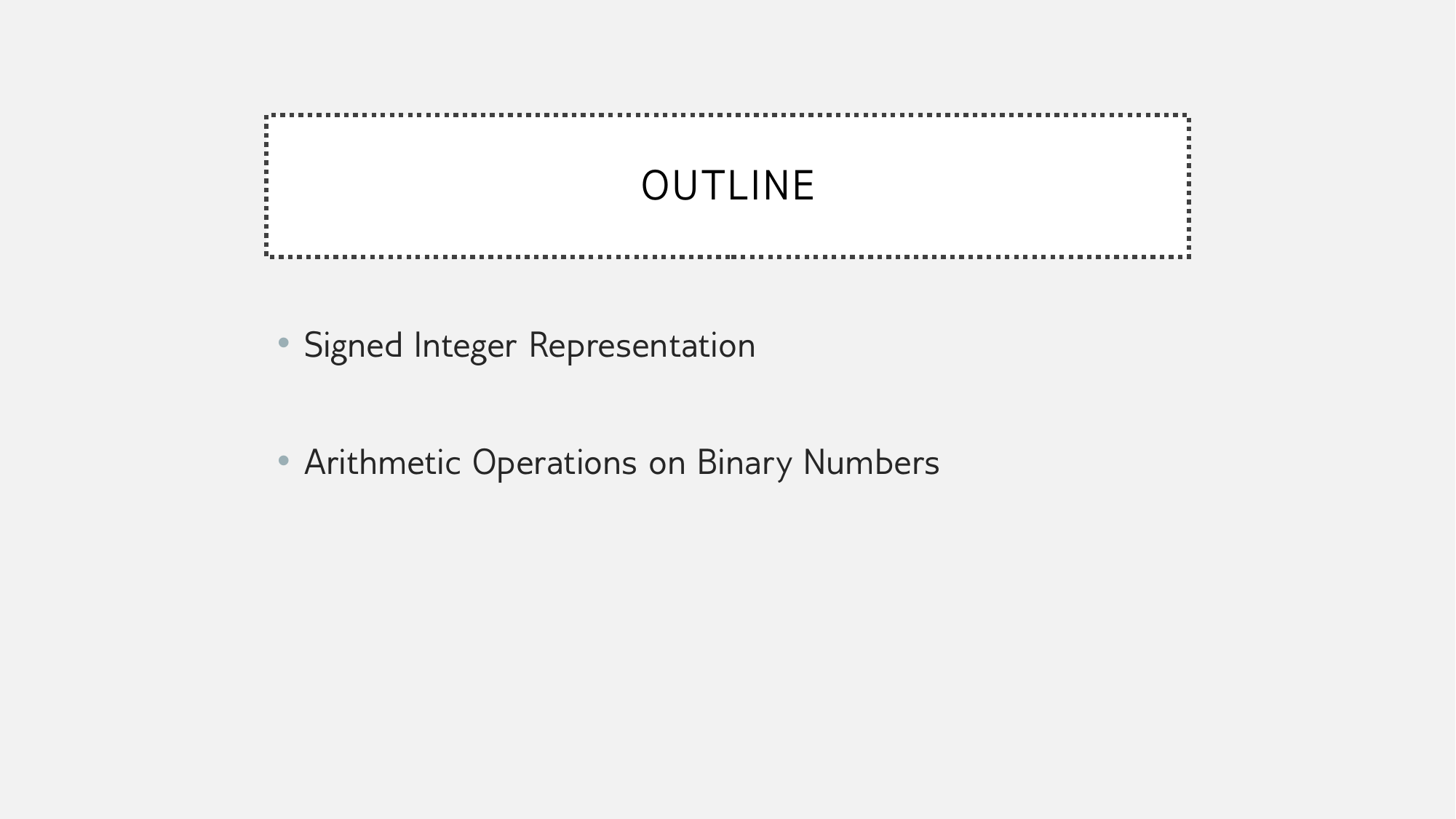

# Outline
Signed Integer Representation

Arithmetic Operations on Binary Numbers